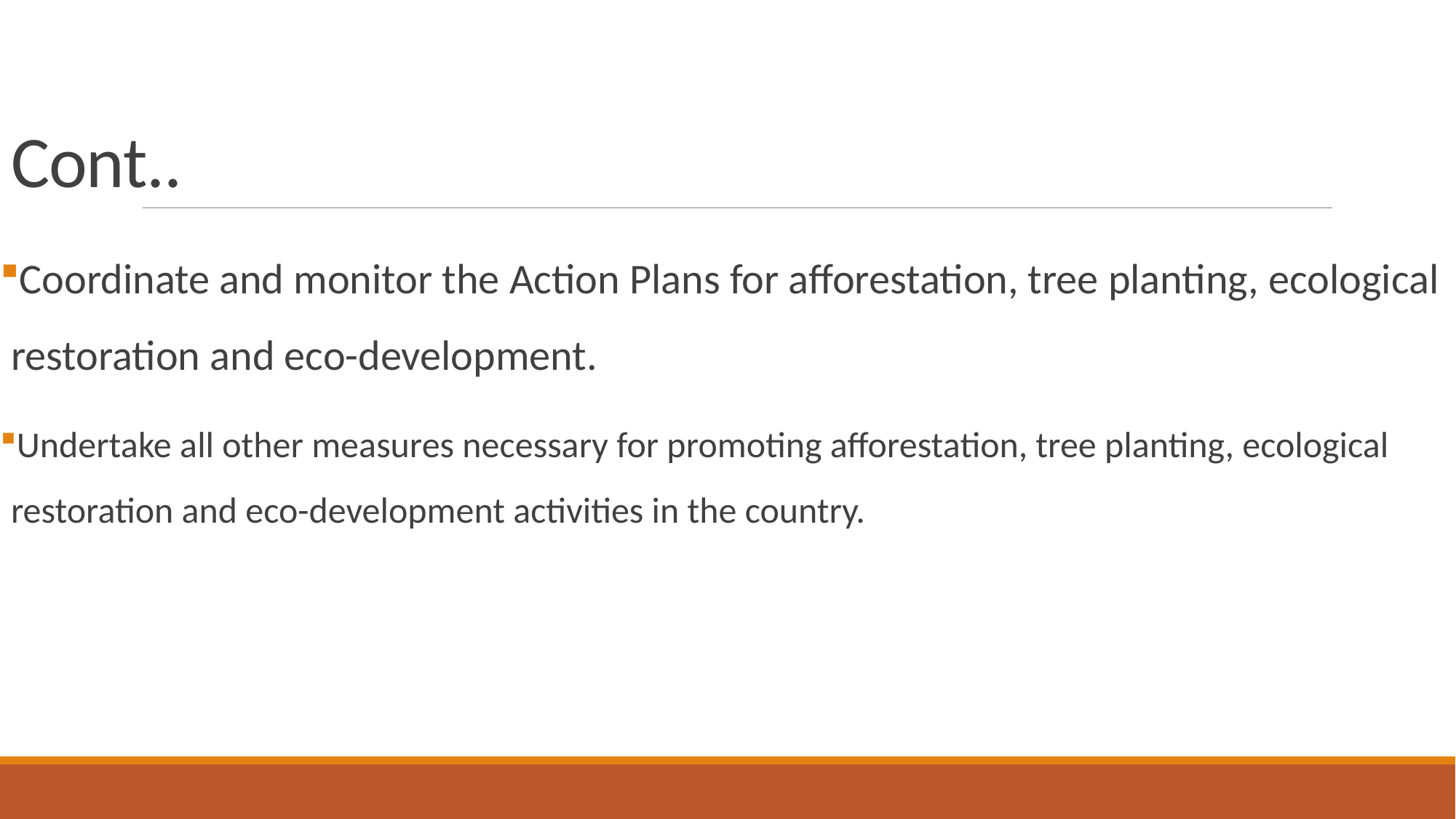

# Cont..
Coordinate and monitor the Action Plans for afforestation, tree planting, ecological restoration and eco-development.
Undertake all other measures necessary for promoting afforestation, tree planting, ecological restoration and eco-development activities in the country.